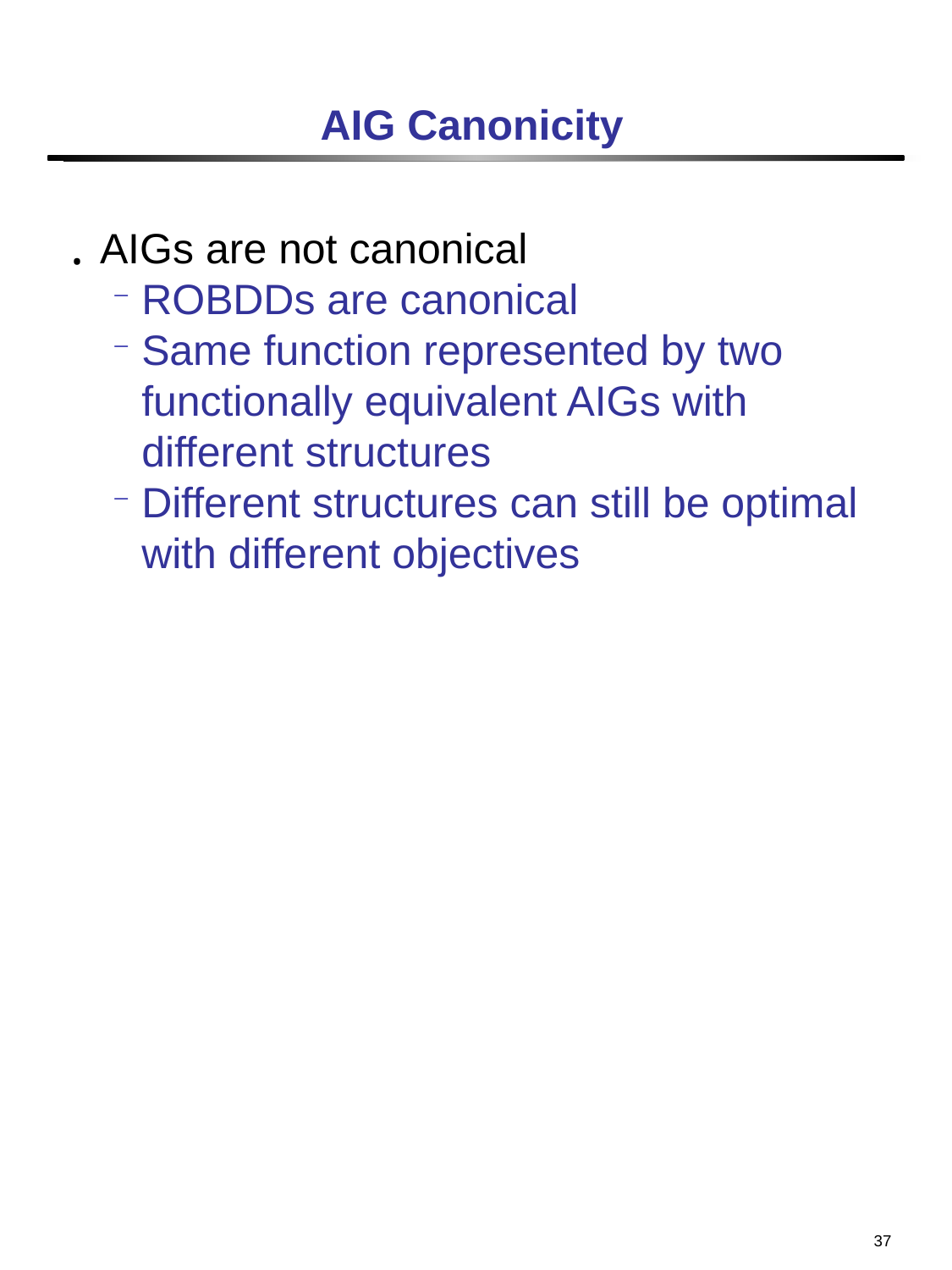

# AIG Canonicity
AIGs are not canonical
ROBDDs are canonical
Same function represented by two functionally equivalent AIGs with different structures
Different structures can still be optimal with different objectives

37